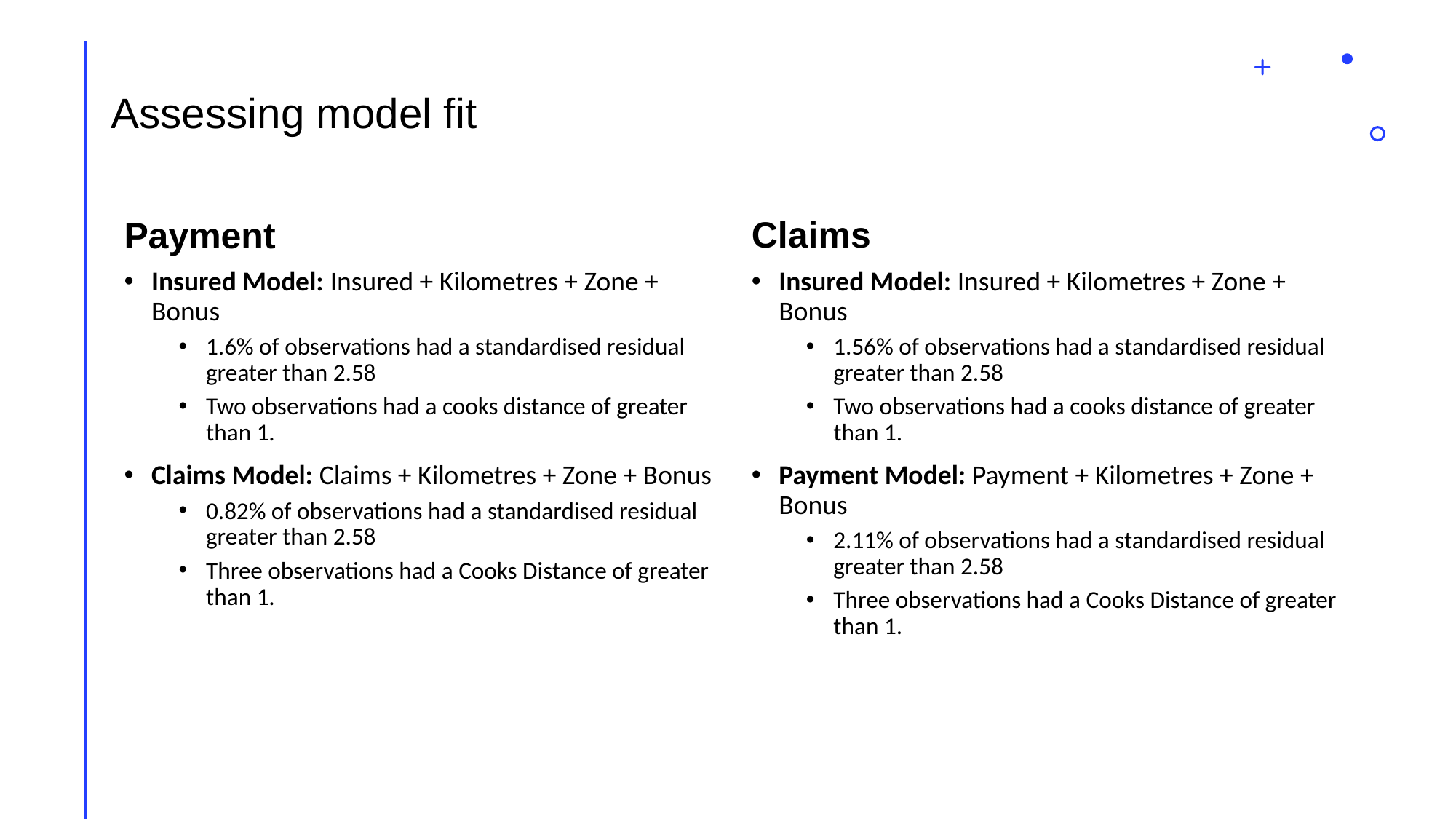

# Assessing model fit
Claims
Payment
Insured Model: Insured + Kilometres + Zone + Bonus
1.6% of observations had a standardised residual greater than 2.58
Two observations had a cooks distance of greater than 1.
Claims Model: Claims + Kilometres + Zone + Bonus
0.82% of observations had a standardised residual greater than 2.58
Three observations had a Cooks Distance of greater than 1.

Insured Model: Insured + Kilometres + Zone + Bonus
1.56% of observations had a standardised residual greater than 2.58
Two observations had a cooks distance of greater than 1.
Payment Model: Payment + Kilometres + Zone + Bonus
2.11% of observations had a standardised residual greater than 2.58
Three observations had a Cooks Distance of greater than 1.